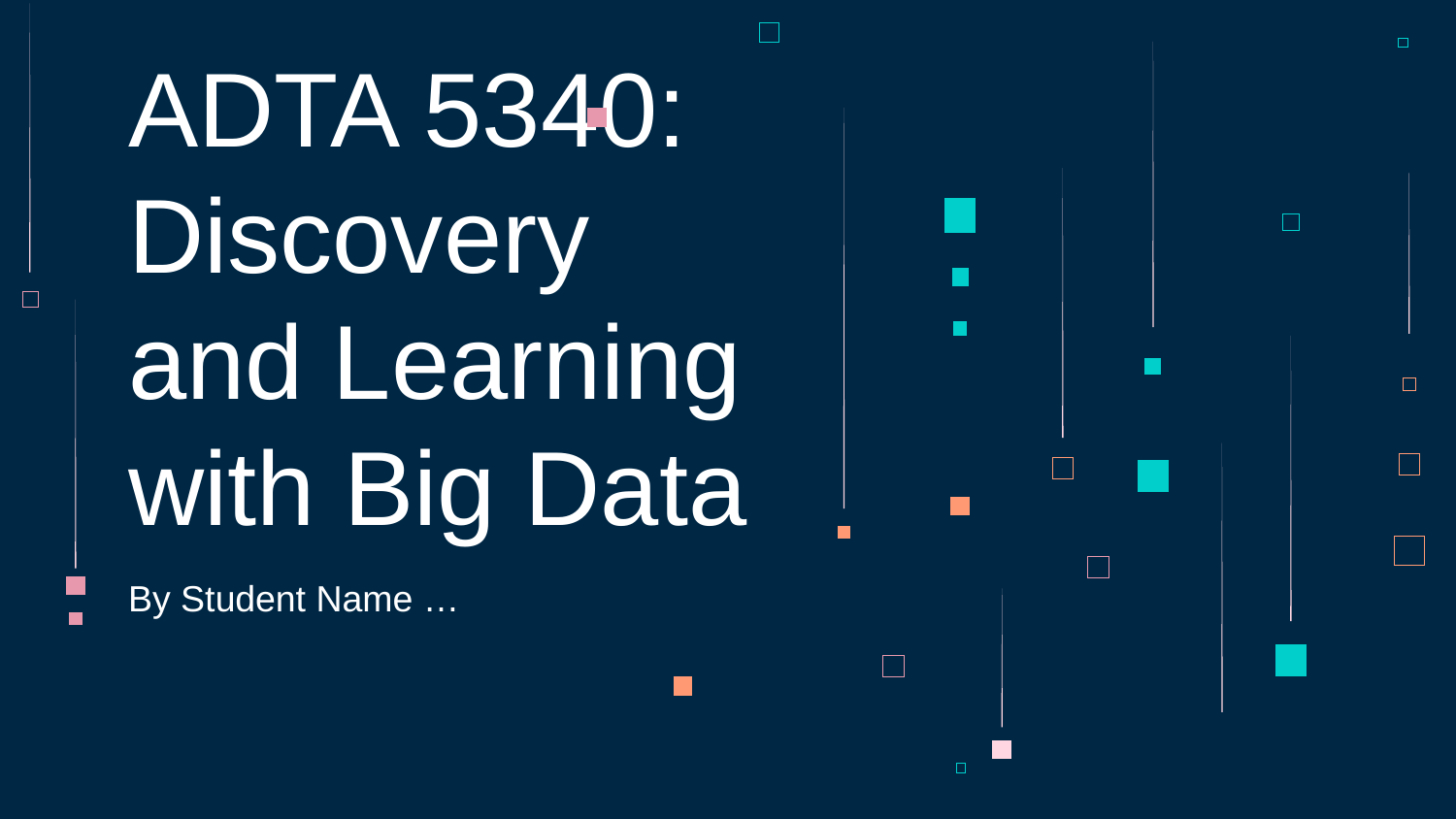

# ADTA 5340: Discovery and Learning with Big Data

By Student Name …